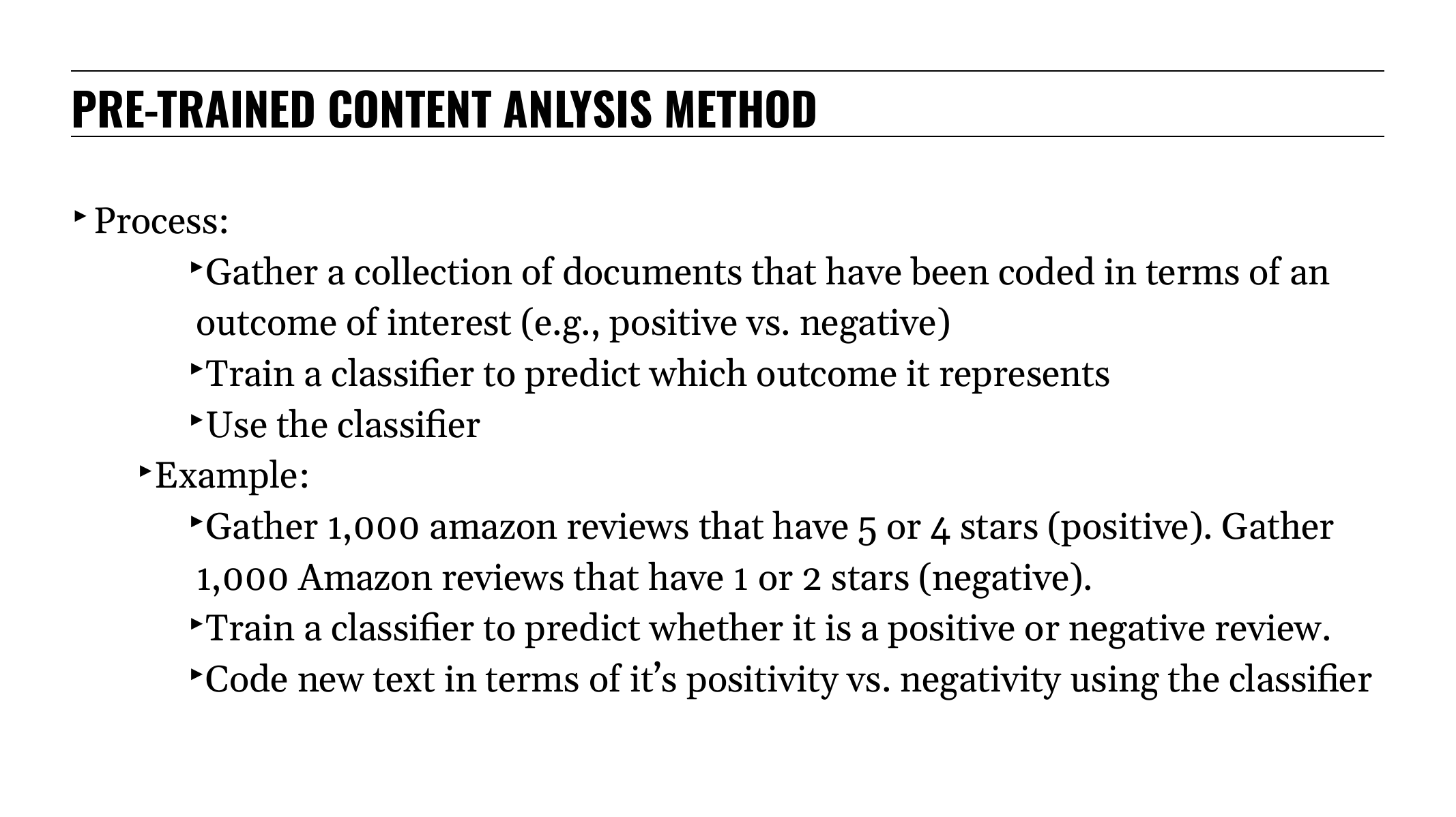

PRE-TRAINED CONTENT ANLYSIS METHOD

Process:
Gather a collection of documents that have been coded in terms of an outcome of interest (e.g., positive vs. negative)
Train a classifier to predict which outcome it represents
Use the classifier
Example:
Gather 1,000 amazon reviews that have 5 or 4 stars (positive). Gather 1,000 Amazon reviews that have 1 or 2 stars (negative).
Train a classifier to predict whether it is a positive or negative review.
Code new text in terms of it’s positivity vs. negativity using the classifier